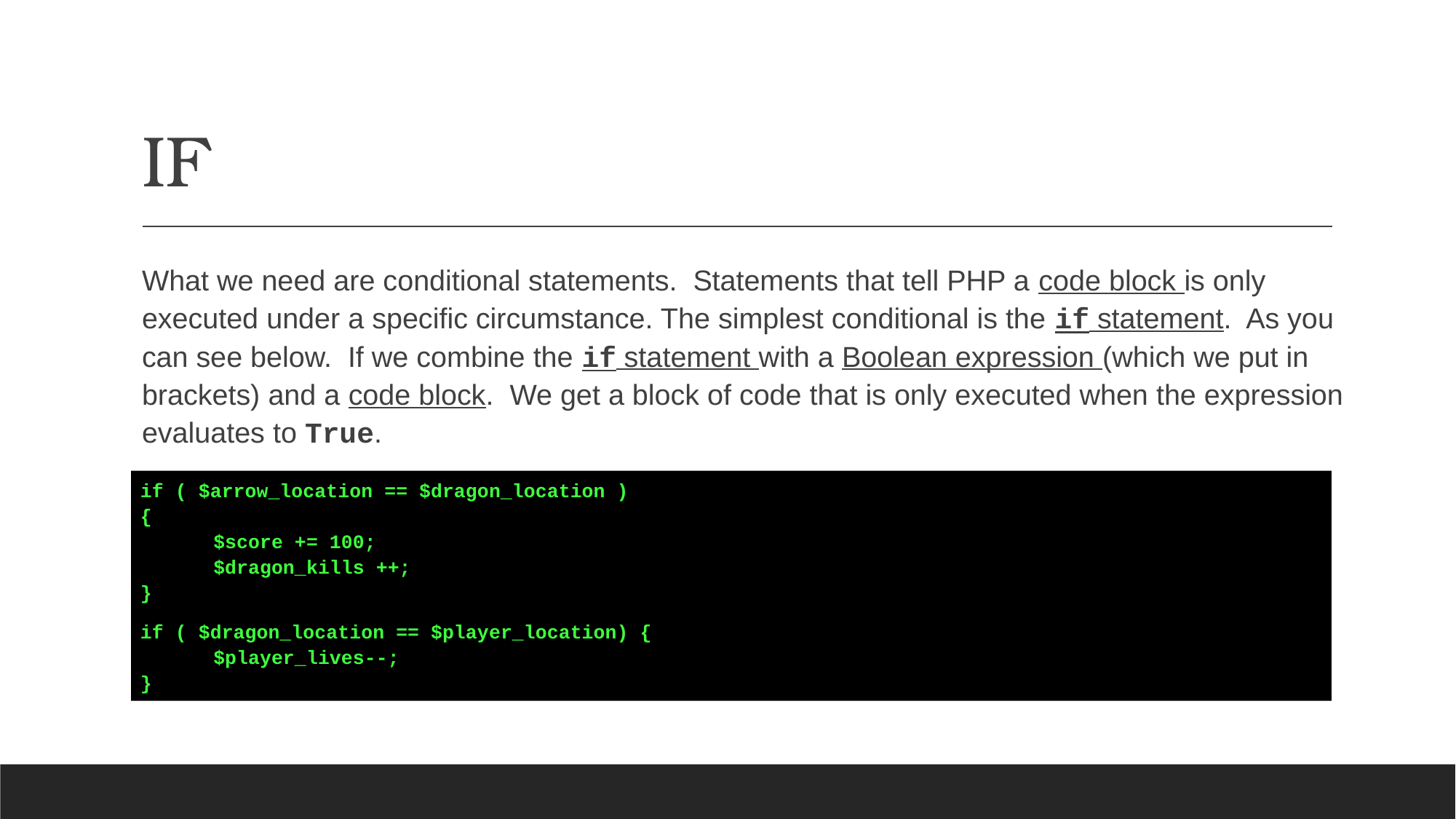

# IF
What we need are conditional statements.  Statements that tell PHP a code block is only executed under a specific circumstance. The simplest conditional is the if statement.  As you can see below.  If we combine the if statement with a Boolean expression (which we put in brackets) and a code block.  We get a block of code that is only executed when the expression evaluates to True.

if ( $arrow_location == $dragon_location )
{
	$score += 100;
	$dragon_kills ++;
}
if ( $dragon_location == $player_location) {
	$player_lives--;
}